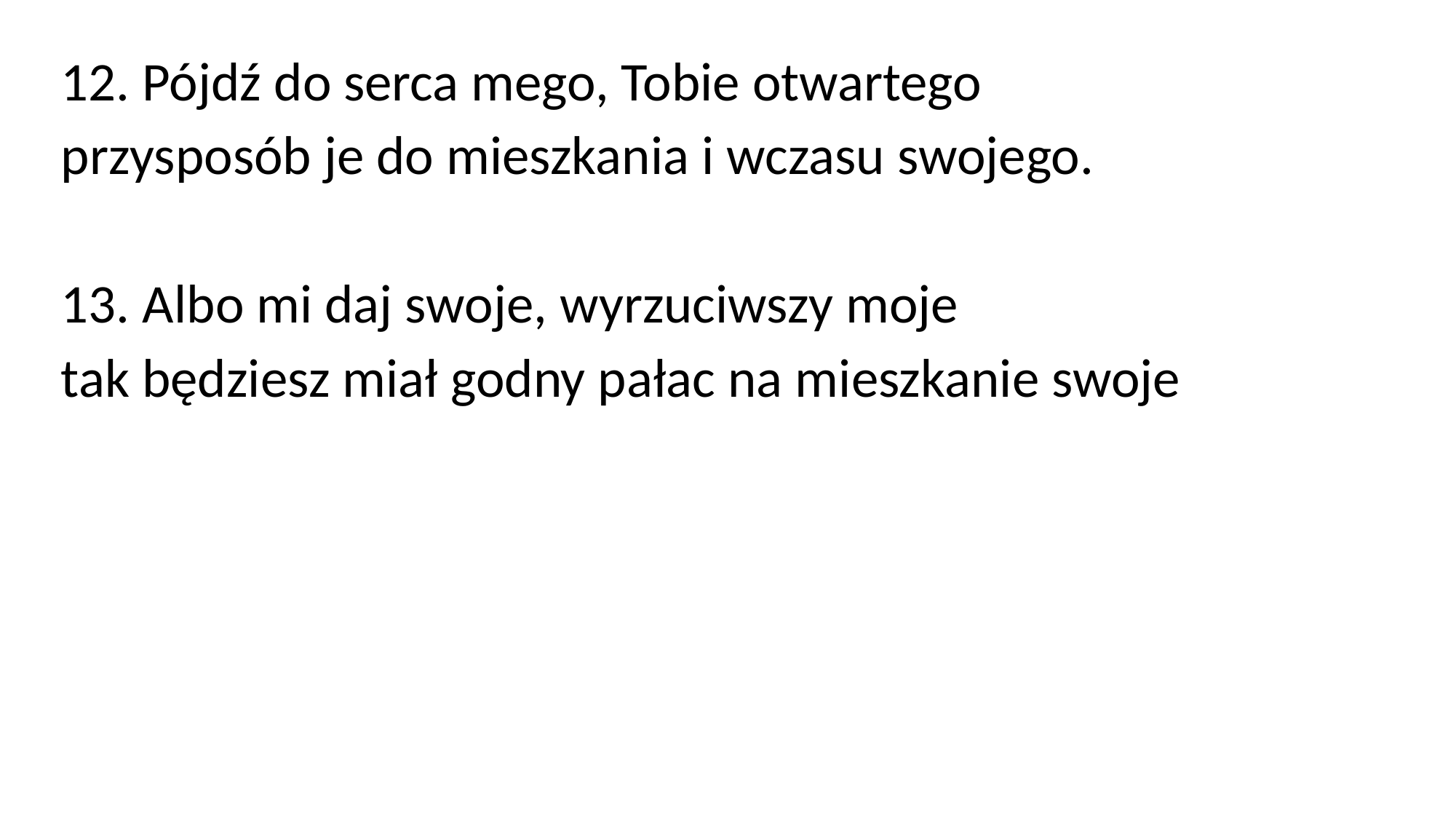

12. Pójdź do serca mego, Tobie otwartego
przysposób je do mieszkania i wczasu swojego.

13. Albo mi daj swoje, wyrzuciwszy moje
tak będziesz miał godny pałac na mieszkanie swoje